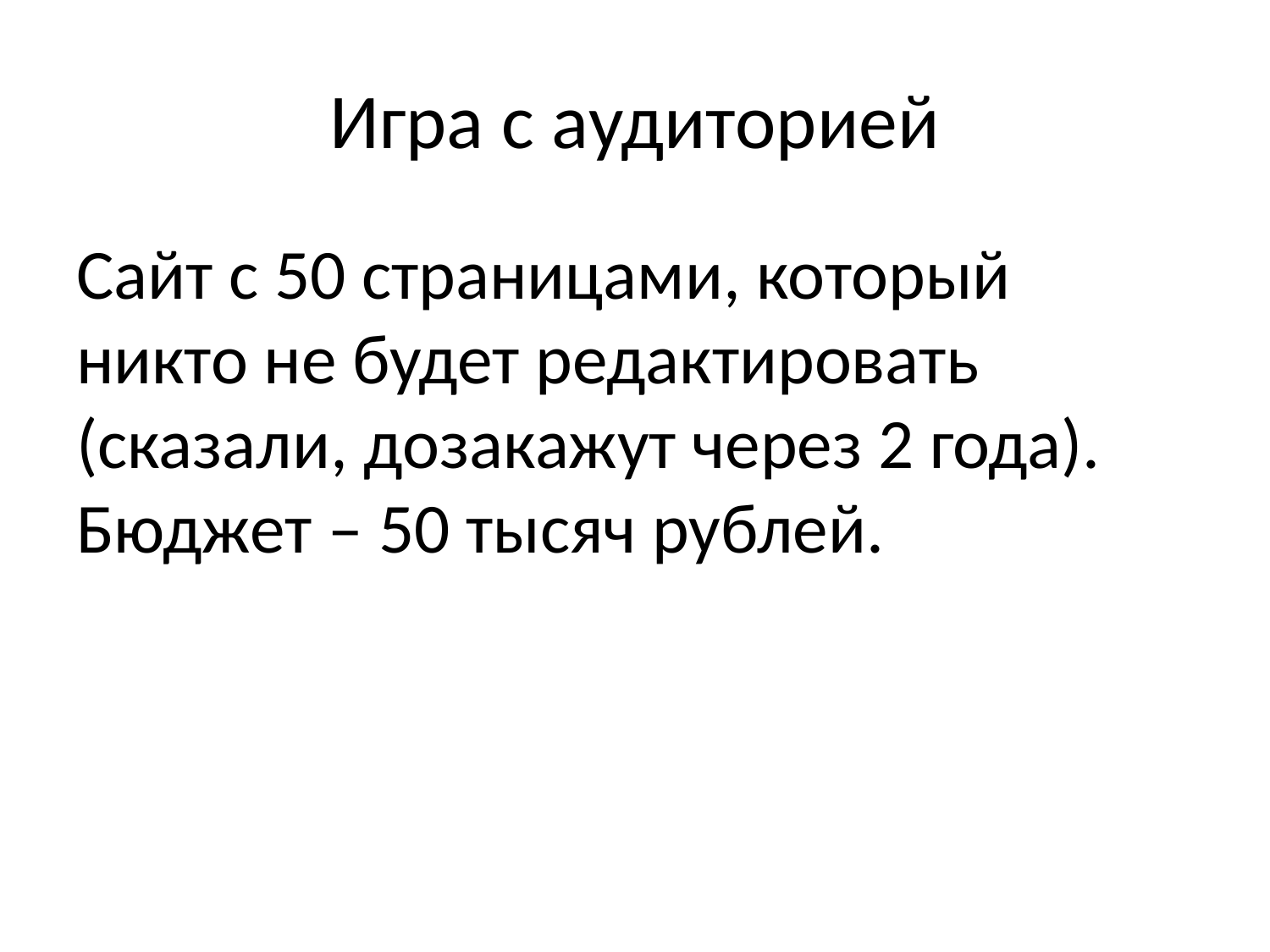

# Игра с аудиторией
Сайт с 50 страницами, который никто не будет редактировать (сказали, дозакажут через 2 года). Бюджет – 50 тысяч рублей.